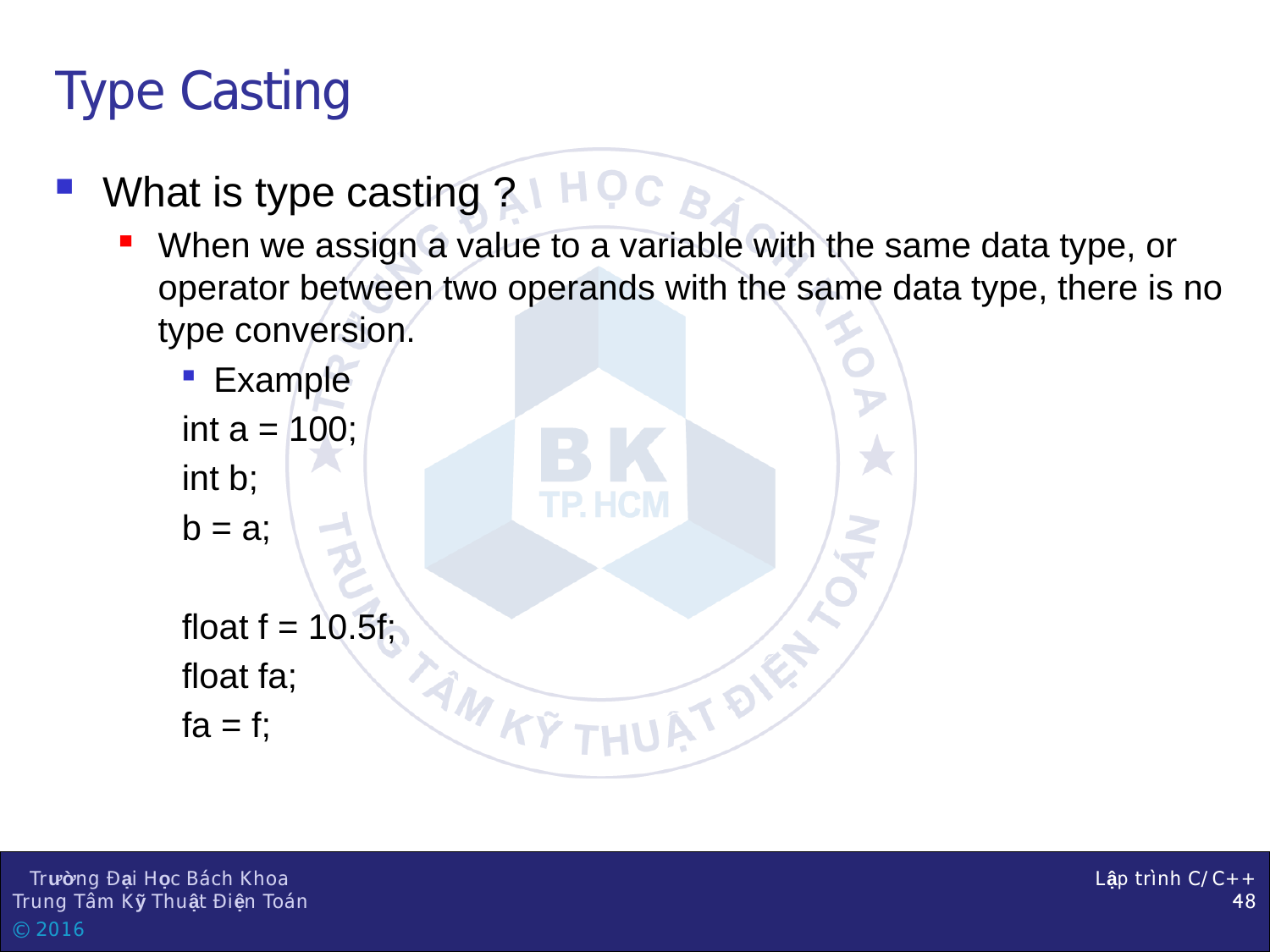

Type Casting
What is type casting ?
When we assign a value to a variable with the same data type, or operator between two operands with the same data type, there is no type conversion.
Example
int a = 100;
int b;
b = a;

float f = 10.5f;
float fa;
fa = f;